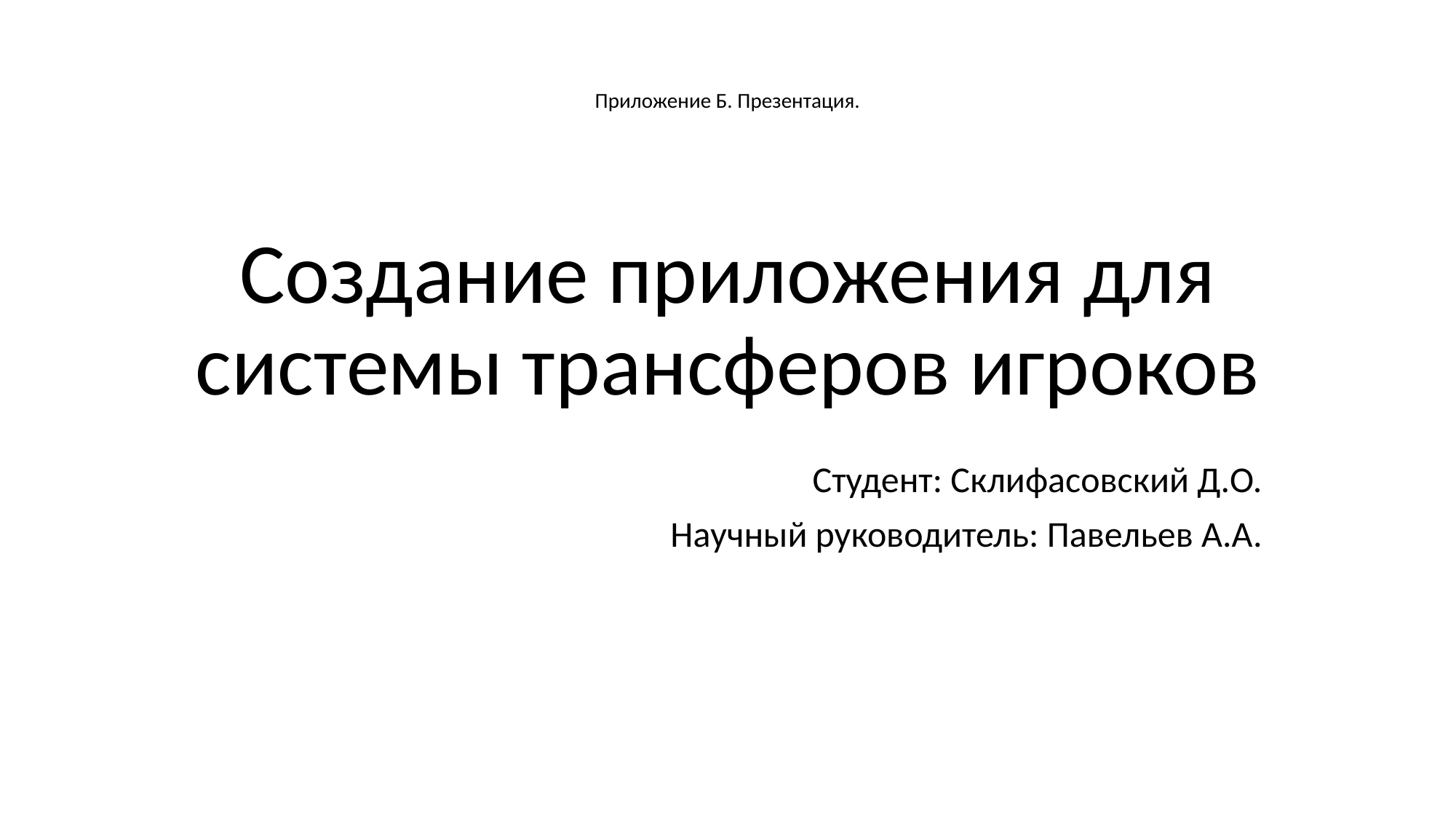

Приложение Б. Презентация.
# Создание приложения для системы трансферов игроков
Студент: Склифасовский Д.О.
Научный руководитель: Павельев А.А.